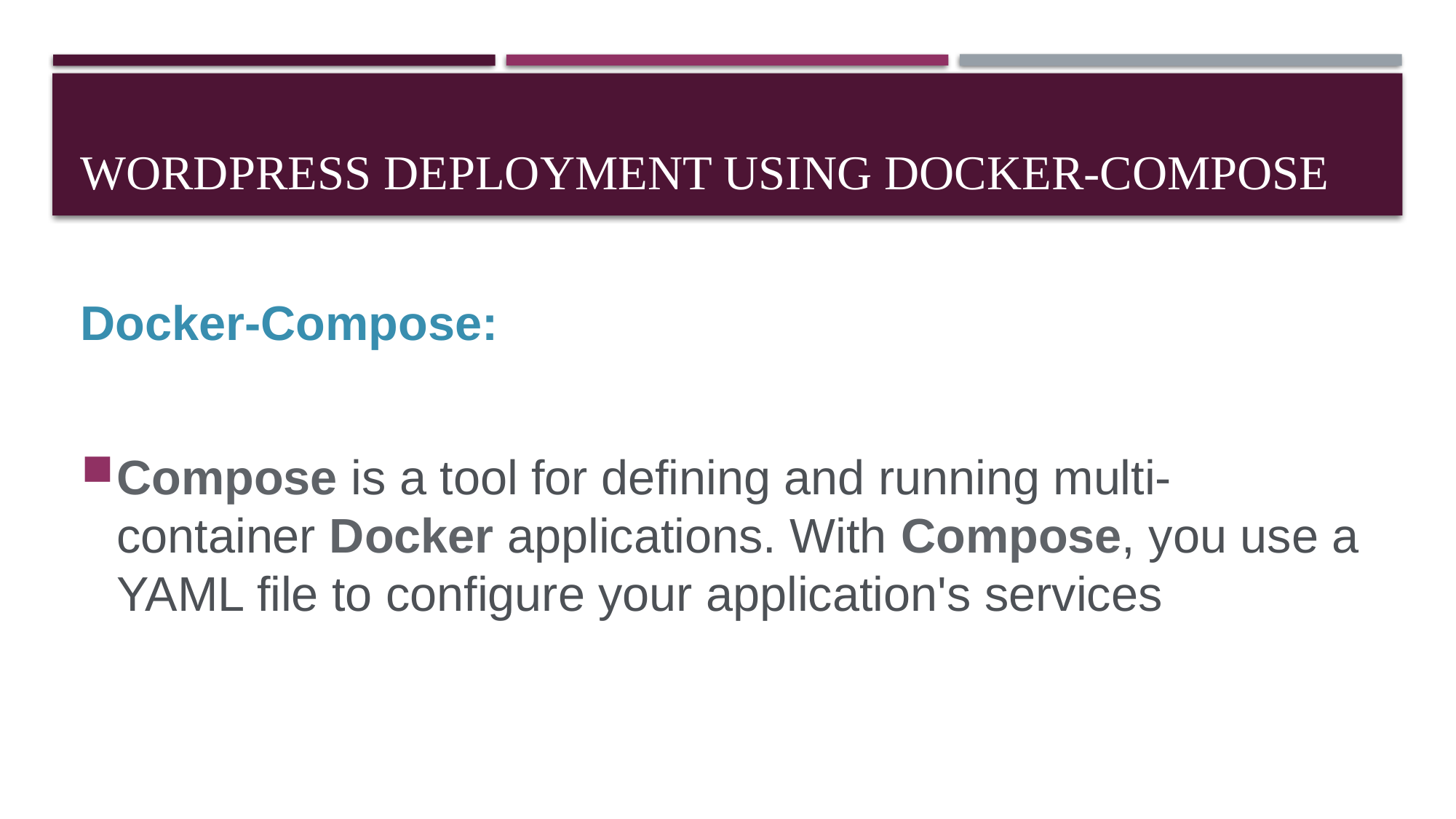

# WORDPRESS DEPLOYMENT USING DOCKER-COMPOSE
Docker-Compose:

Compose is a tool for defining and running multi-container Docker applications. With Compose, you use a YAML file to configure your application's services